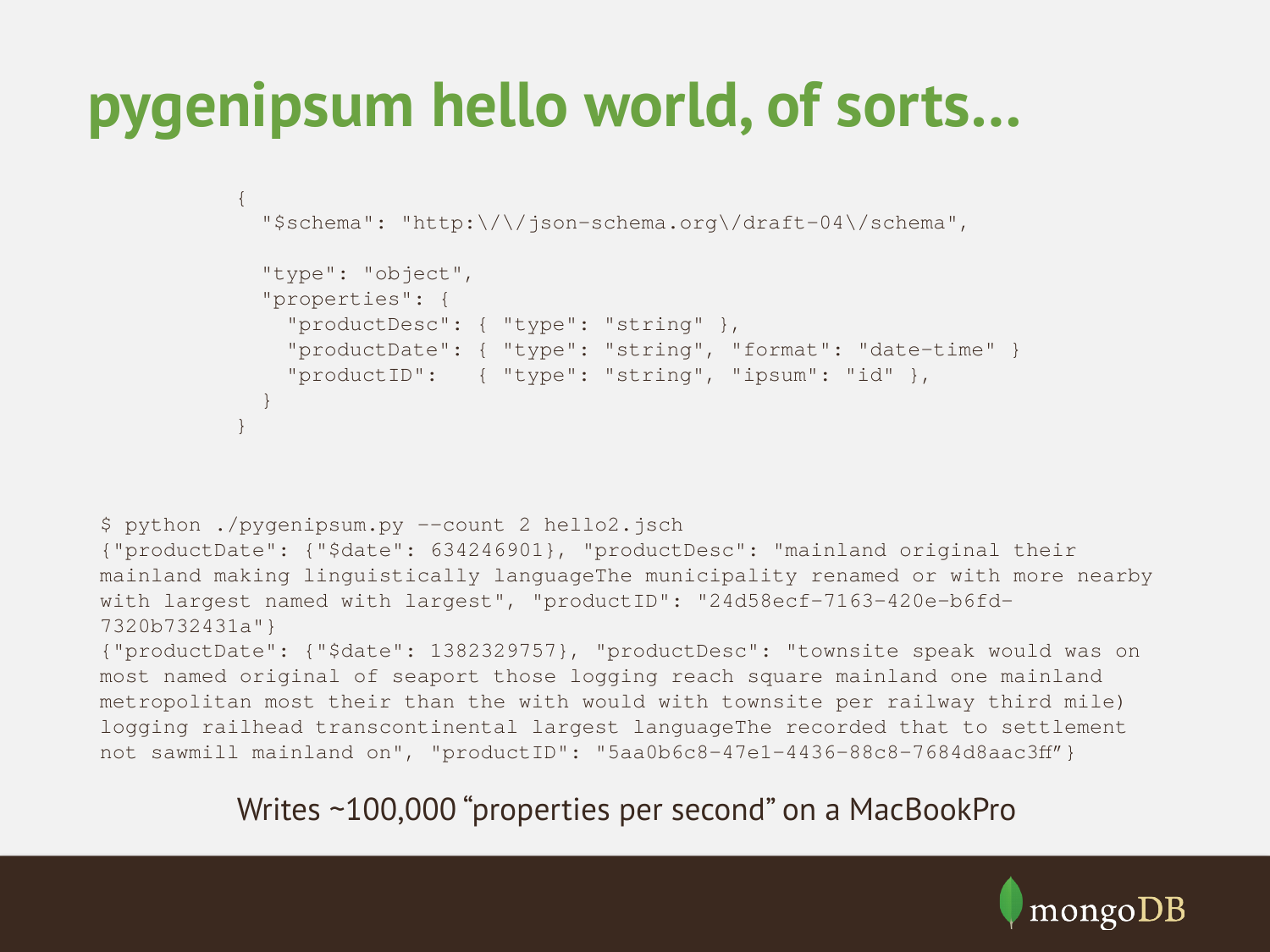

# pygenipsum hello world, of sorts…
{
  "$schema": "http:\/\/json-schema.org\/draft-04\/schema",

  "type": "object",
  "properties": {
    "productDesc": { "type": "string" },
    "productDate": { "type": "string", "format": "date-time" }
    "productID":   { "type": "string", "ipsum": "id" },
  }
}
$ python ./pygenipsum.py --count 2 hello2.jsch
{"productDate": {"$date": 634246901}, "productDesc": "mainland original their mainland making linguistically languageThe municipality renamed or with more nearby with largest named with largest", "productID": "24d58ecf-7163-420e-b6fd-7320b732431a"}
{"productDate": {"$date": 1382329757}, "productDesc": "townsite speak would was on most named original of seaport those logging reach square mainland one mainland metropolitan most their than the with would with townsite per railway third mile) logging railhead transcontinental largest languageThe recorded that to settlement not sawmill mainland on", "productID": "5aa0b6c8-47e1-4436-88c8-7684d8aac3ff”}

Writes ~100,000 “properties per second” on a MacBookPro